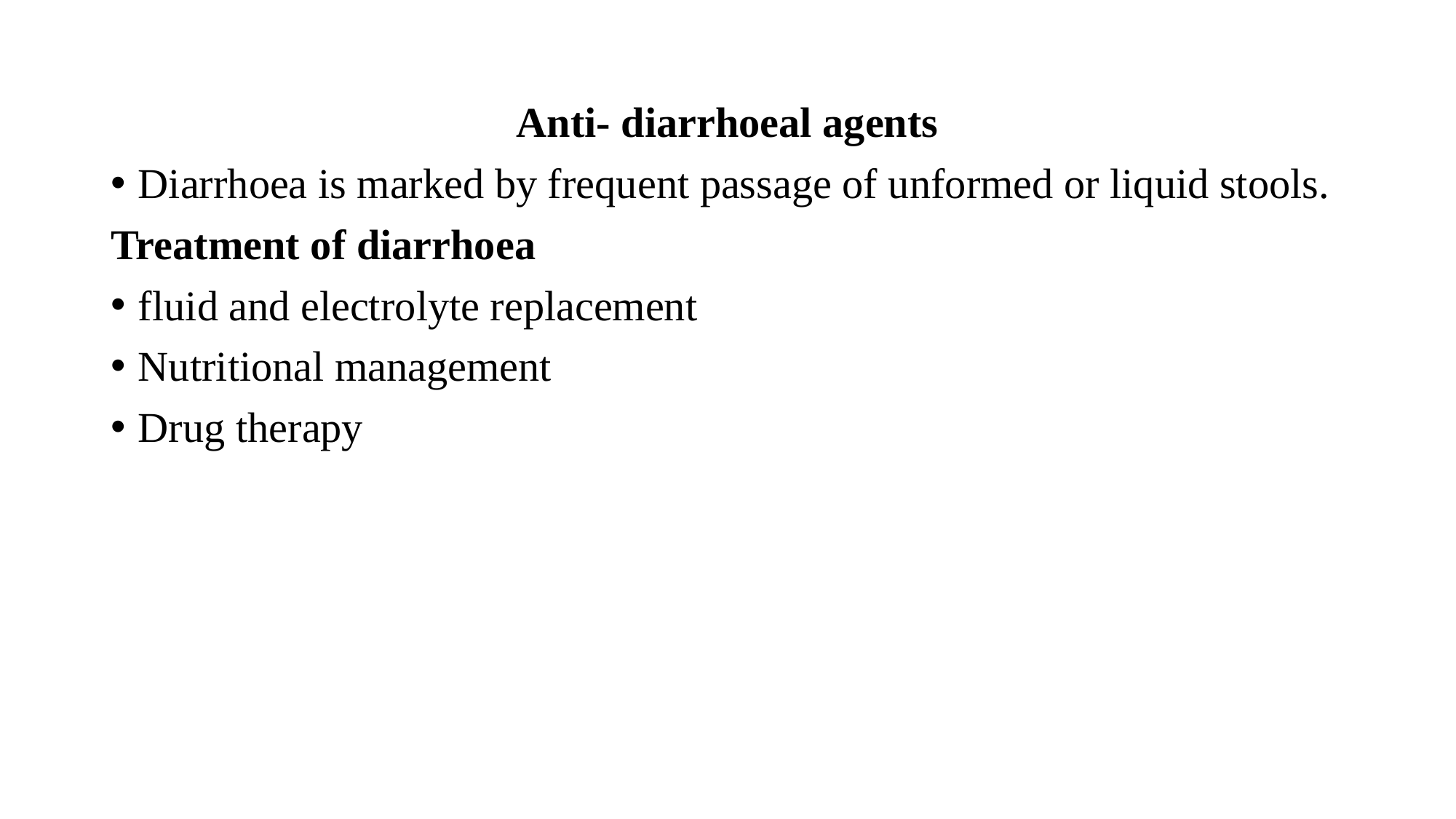

Anti- diarrhoeal agents
Diarrhoea is marked by frequent passage of unformed or liquid stools.
Treatment of diarrhoea
fluid and electrolyte replacement
Nutritional management
Drug therapy